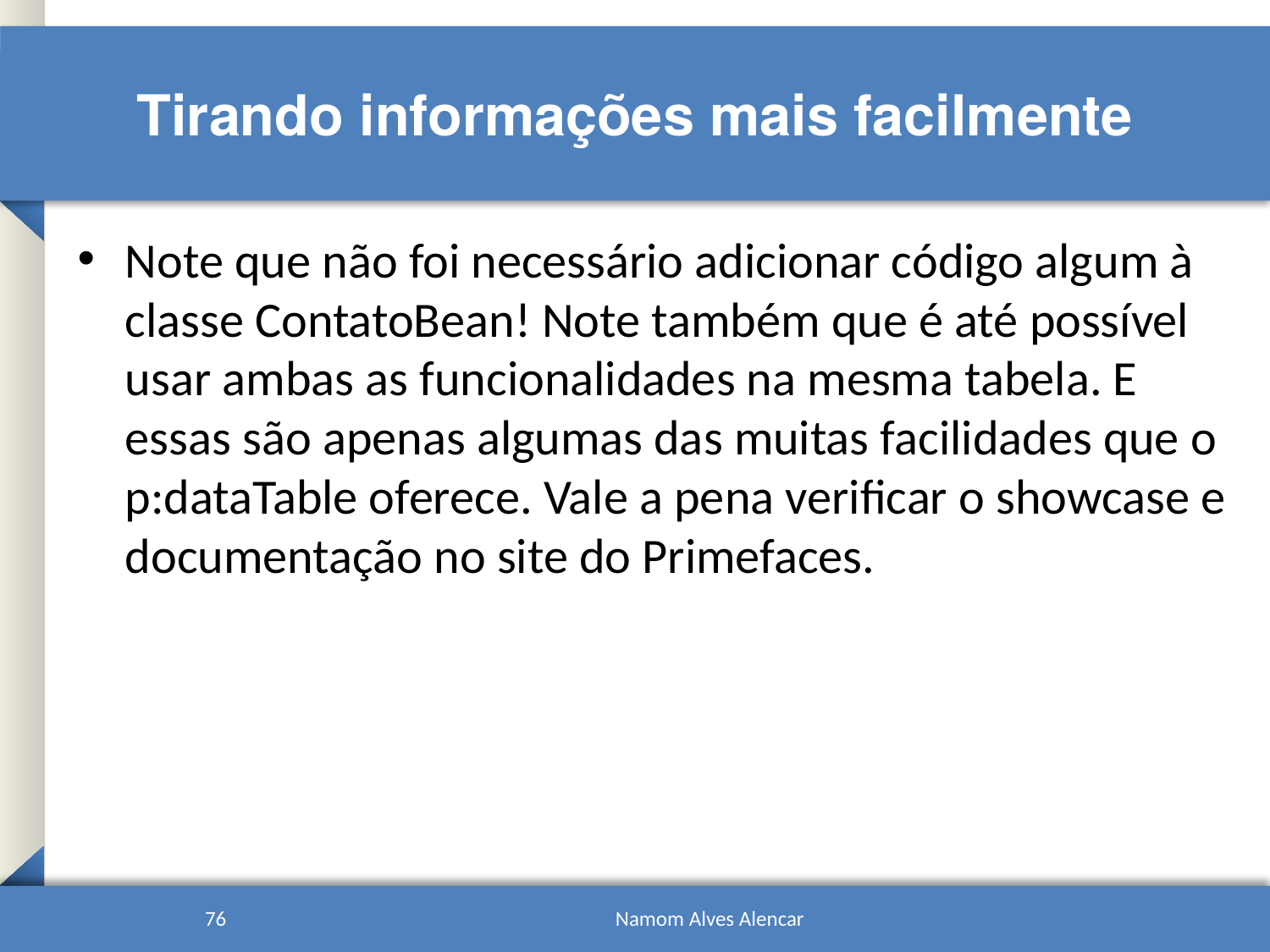

# Tirando informações mais facilmente
Note que não foi necessário adicionar código algum à classe ContatoBean! Note também que é até possível usar ambas as funcionalidades na mesma tabela. E essas são apenas algumas das muitas facilidades que o p:dataTable oferece. Vale a pena verificar o showcase e documentação no site do Primefaces.
76
Namom Alves Alencar